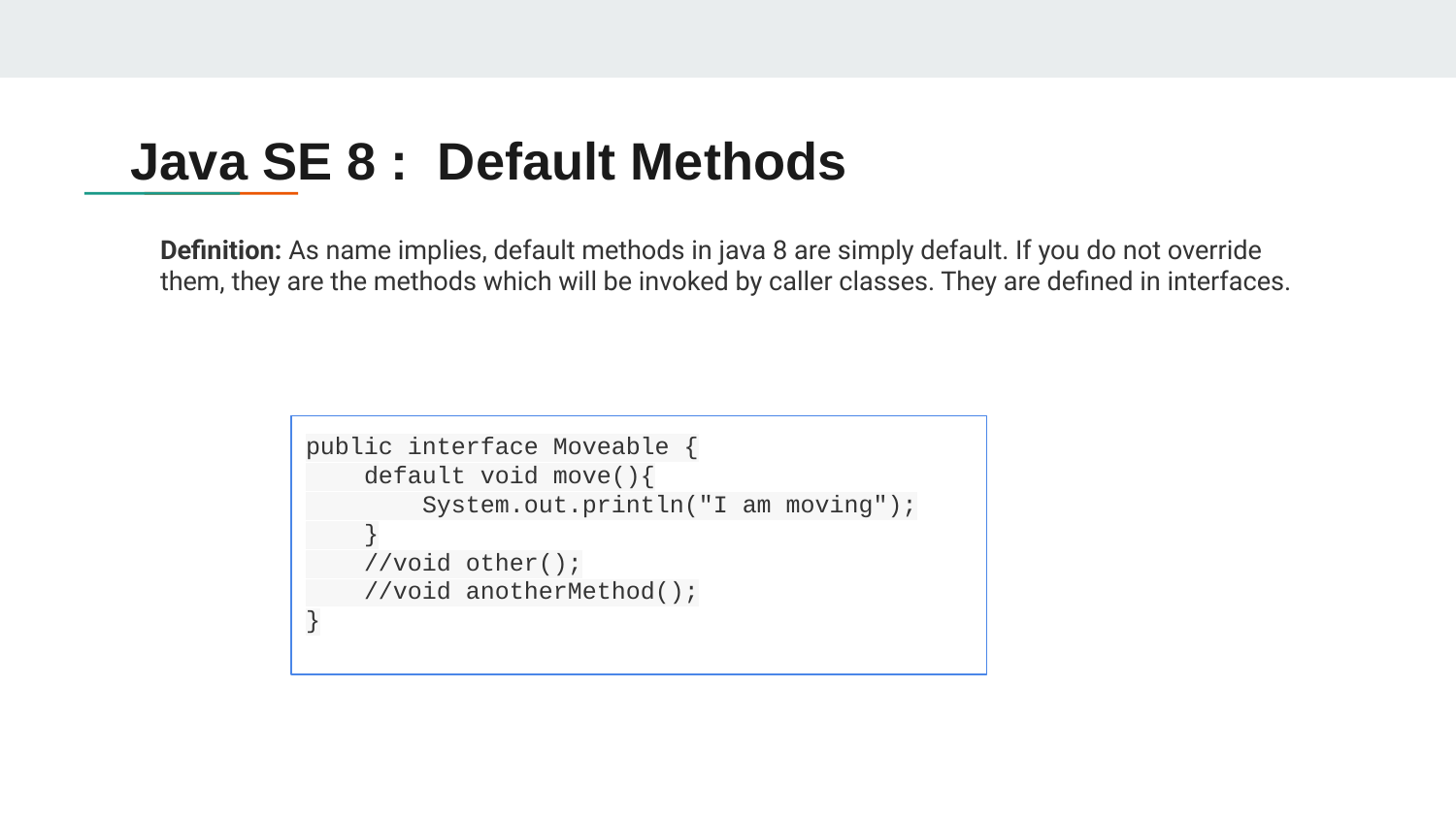

# Java SE 8 :  Default Methods
Definition: As name implies, default methods in java 8 are simply default. If you do not override them, they are the methods which will be invoked by caller classes. They are defined in interfaces.
public interface Moveable {
    default void move(){
        System.out.println("I am moving");
    }
    //void other();
    //void anotherMethod();
}